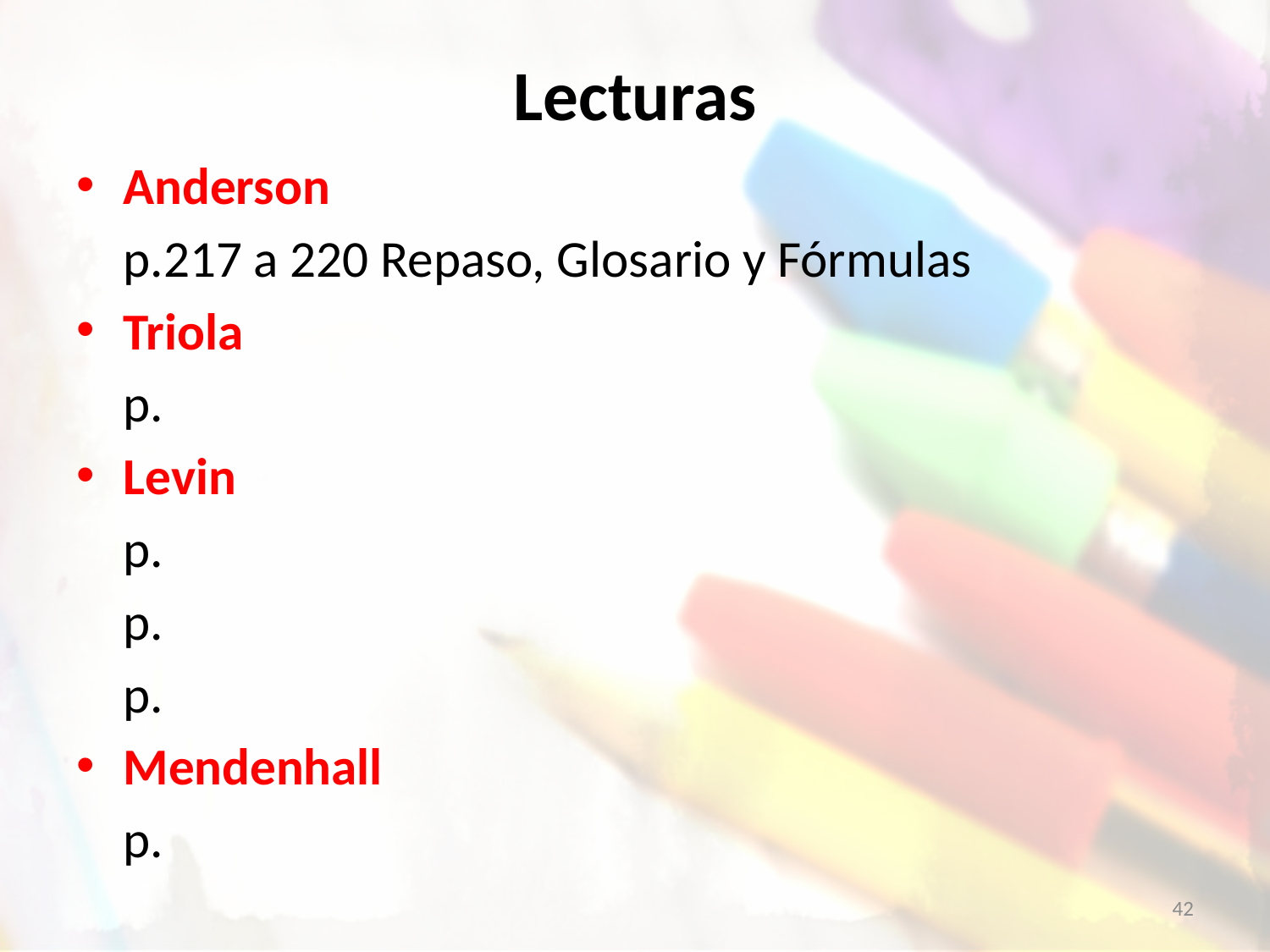

# Lecturas
Anderson
	p.217 a 220 Repaso, Glosario y Fórmulas
Triola
	p.
Levin
	p.
	p.
	p.
Mendenhall
	p.
42